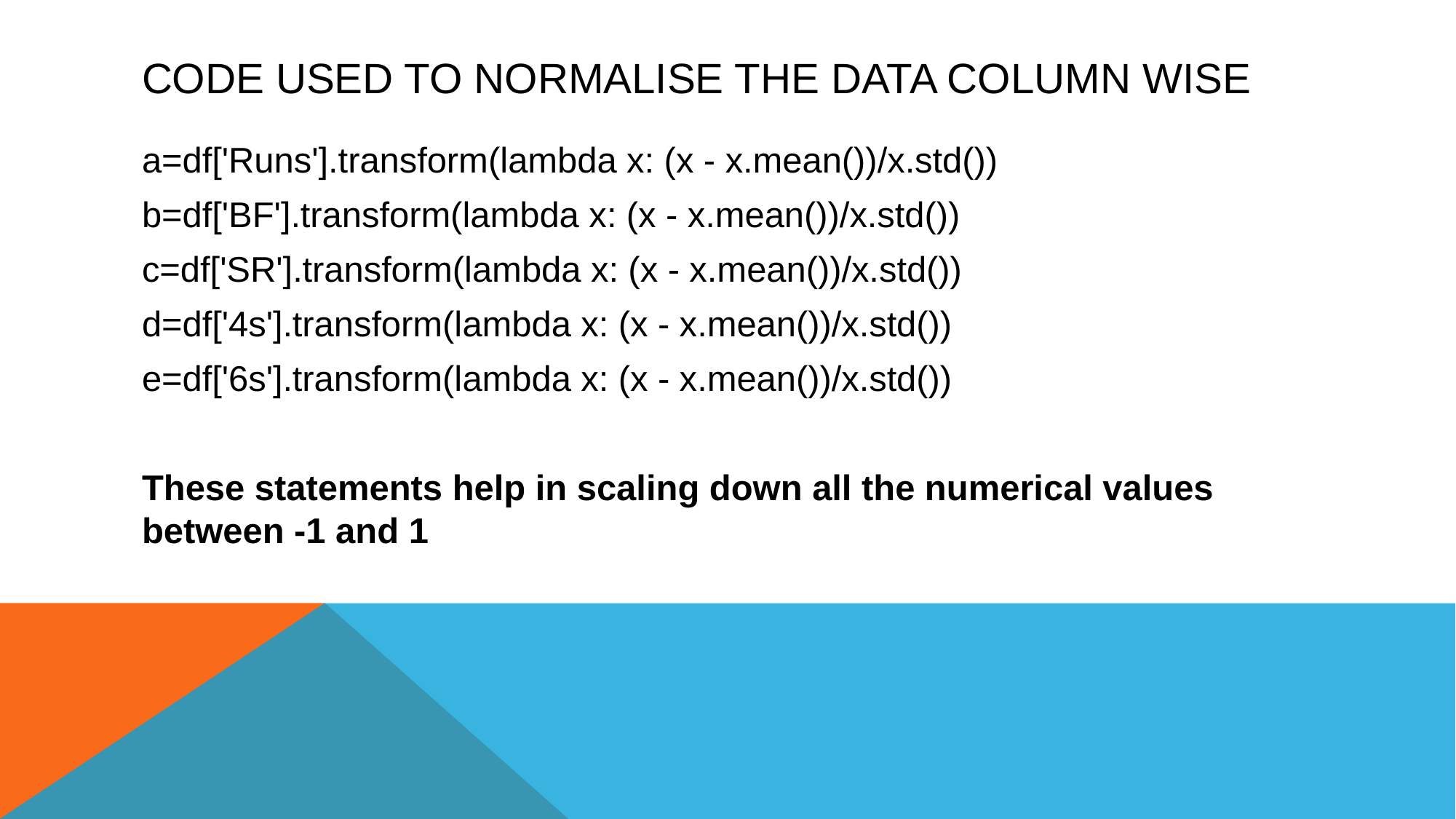

# Code used to normalise the data column wise
a=df['Runs'].transform(lambda x: (x - x.mean())/x.std())
b=df['BF'].transform(lambda x: (x - x.mean())/x.std())
c=df['SR'].transform(lambda x: (x - x.mean())/x.std())
d=df['4s'].transform(lambda x: (x - x.mean())/x.std())
e=df['6s'].transform(lambda x: (x - x.mean())/x.std())

These statements help in scaling down all the numerical values between -1 and 1